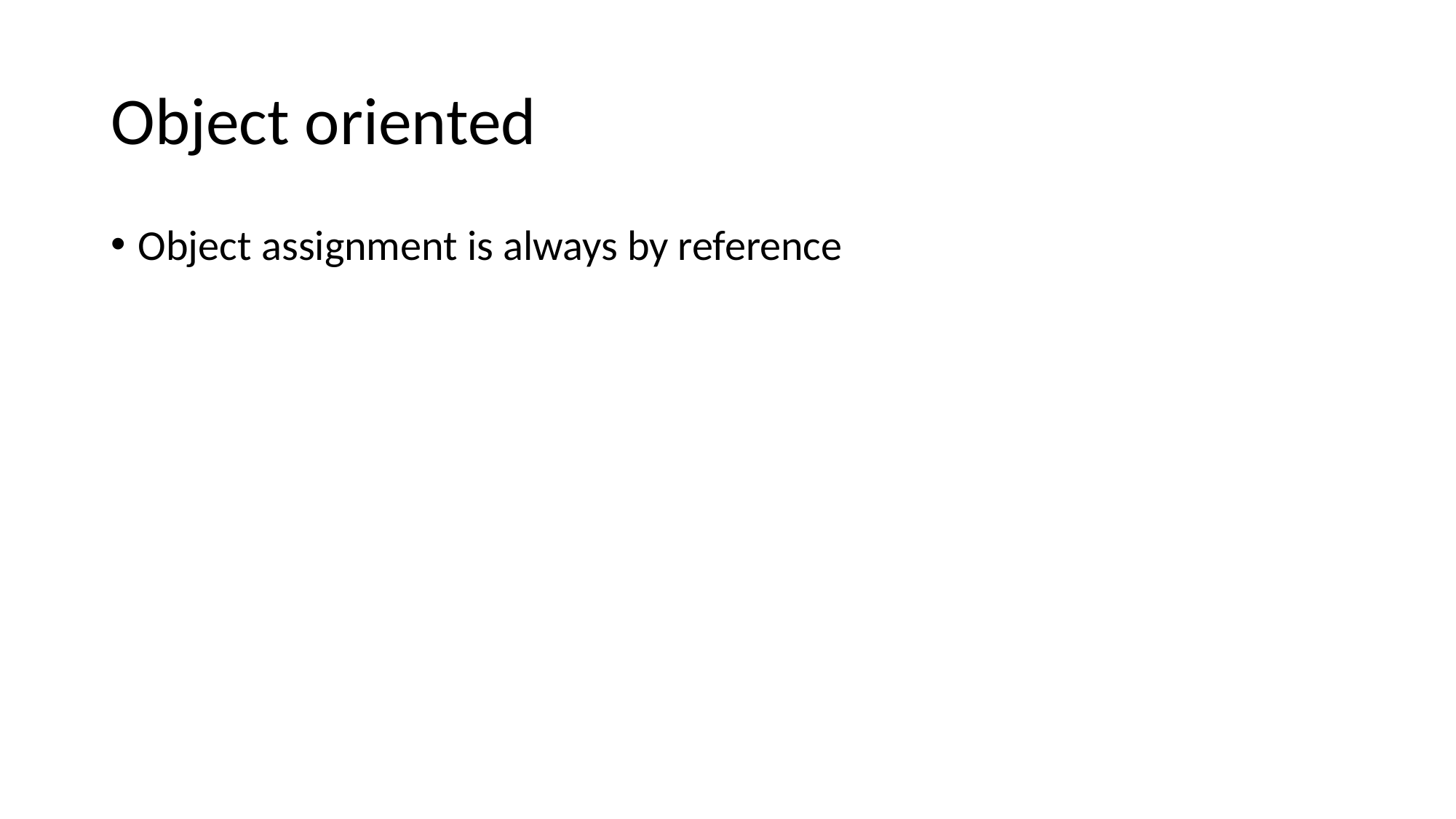

# Object oriented
Object assignment is always by reference